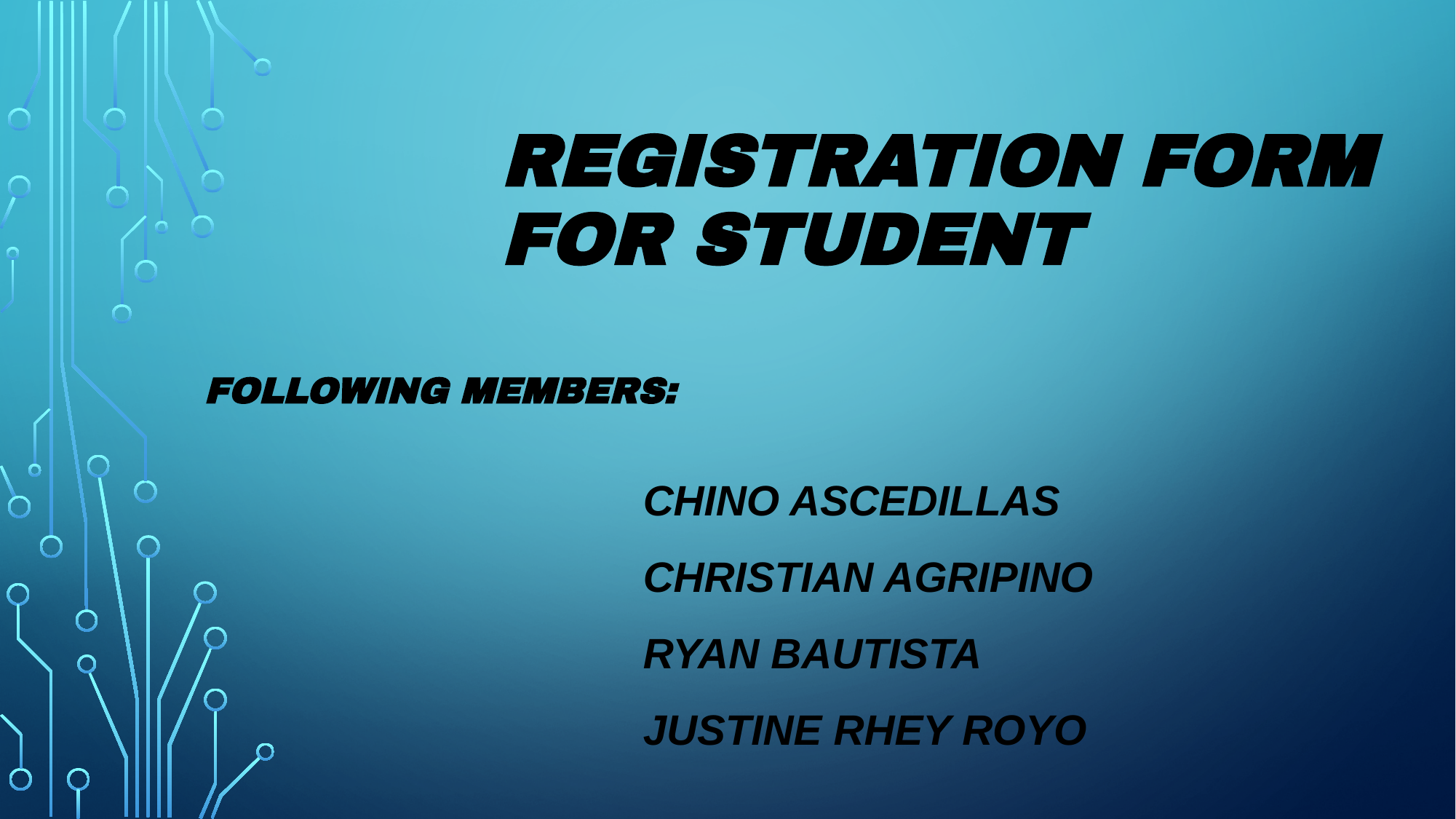

# REGISTRATION FORM for student
FOLLOWING MEMBERS:
Chino ascedillas
Christian agripino
Ryan bautista
Justine rhey royo